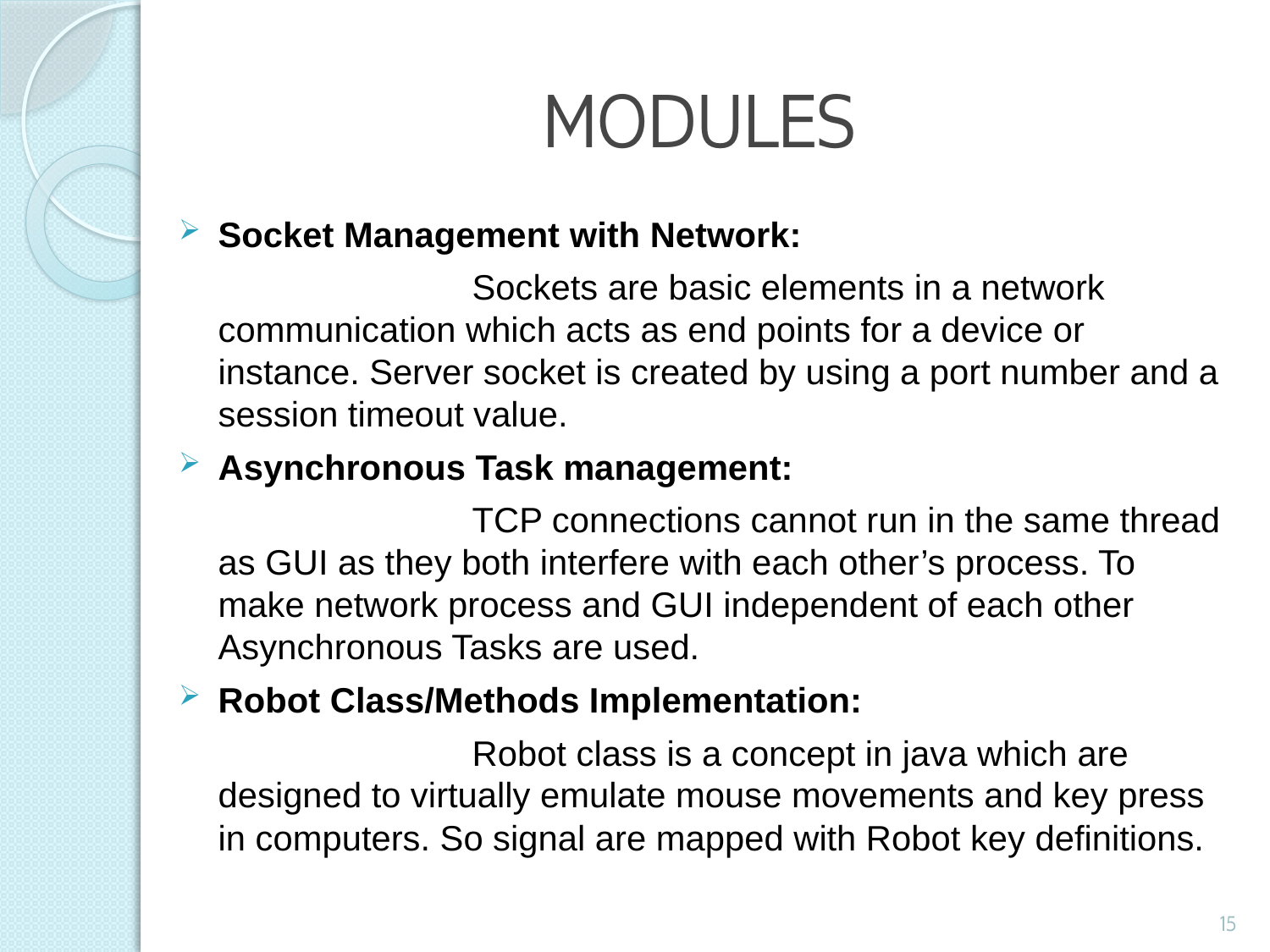

# MODULES
Socket Management with Network:
			Sockets are basic elements in a network communication which acts as end points for a device or instance. Server socket is created by using a port number and a session timeout value.
Asynchronous Task management:
			TCP connections cannot run in the same thread as GUI as they both interfere with each other’s process. To make network process and GUI independent of each other Asynchronous Tasks are used.
Robot Class/Methods Implementation:
			Robot class is a concept in java which are designed to virtually emulate mouse movements and key press in computers. So signal are mapped with Robot key definitions.

15